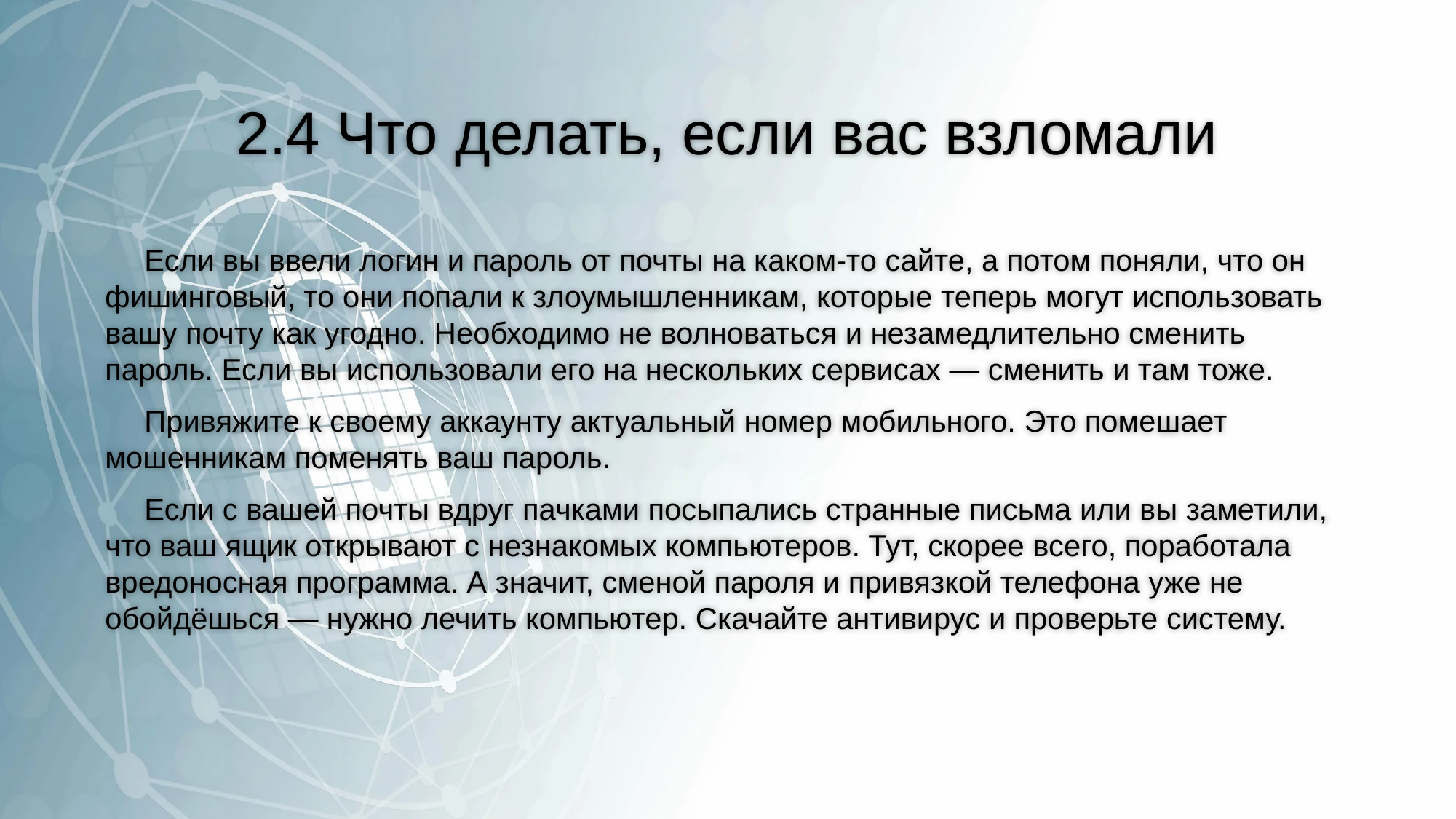

# 2.4 Что делать, если вас взломали
Если вы ввели логин и пароль от почты на каком-то сайте, а потом поняли, что он фишинговый, то они попали к злоумышленникам, которые теперь могут использовать вашу почту как угодно. Необходимо не волноваться и незамедлительно сменить пароль. Если вы использовали его на нескольких сервисах — сменить и там тоже.
Привяжите к своему аккаунту актуальный номер мобильного. Это помешает мошенникам поменять ваш пароль.
Если с вашей почты вдруг пачками посыпались странные письма или вы заметили, что ваш ящик открывают с незнакомых компьютеров. Тут, скорее всего, поработала вредоносная программа. А значит, сменой пароля и привязкой телефона уже не обойдёшься — нужно лечить компьютер. Скачайте антивирус и проверьте систему.